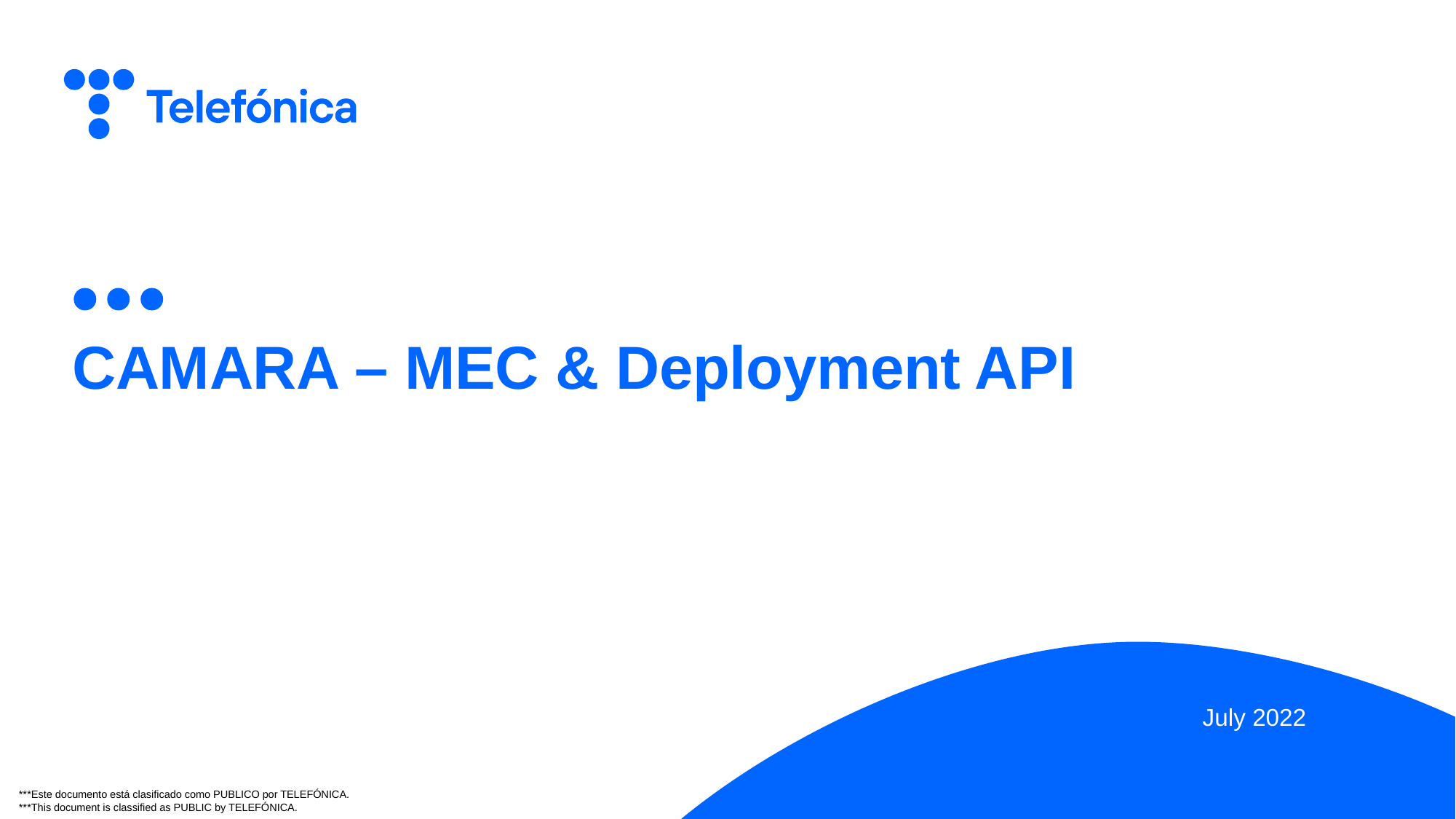

CAMARA – MEC & Deployment API

July 2022